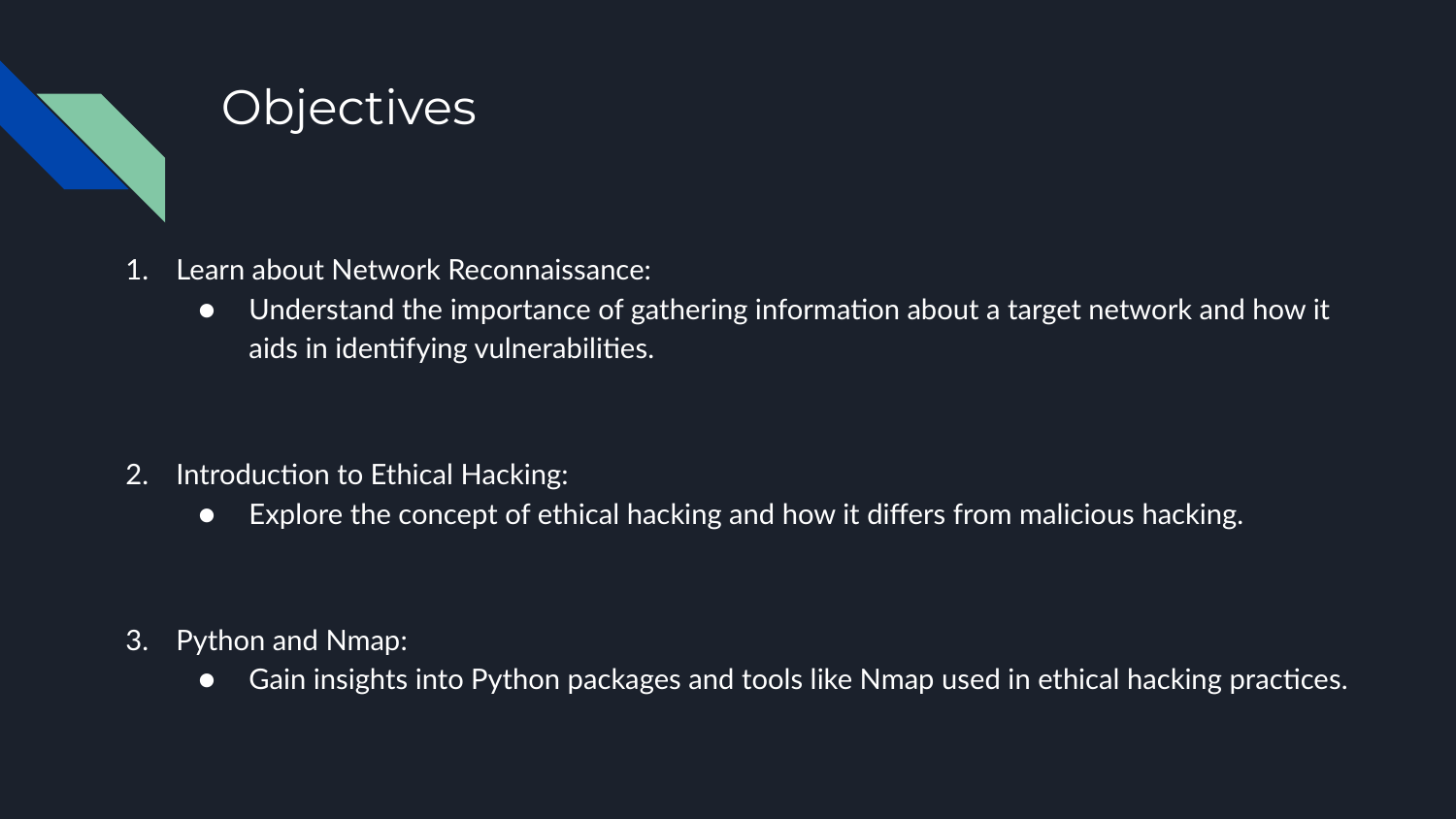

# Objectives
Learn about Network Reconnaissance:
Understand the importance of gathering information about a target network and how it aids in identifying vulnerabilities.

Introduction to Ethical Hacking:
Explore the concept of ethical hacking and how it differs from malicious hacking.

Python and Nmap:
Gain insights into Python packages and tools like Nmap used in ethical hacking practices.